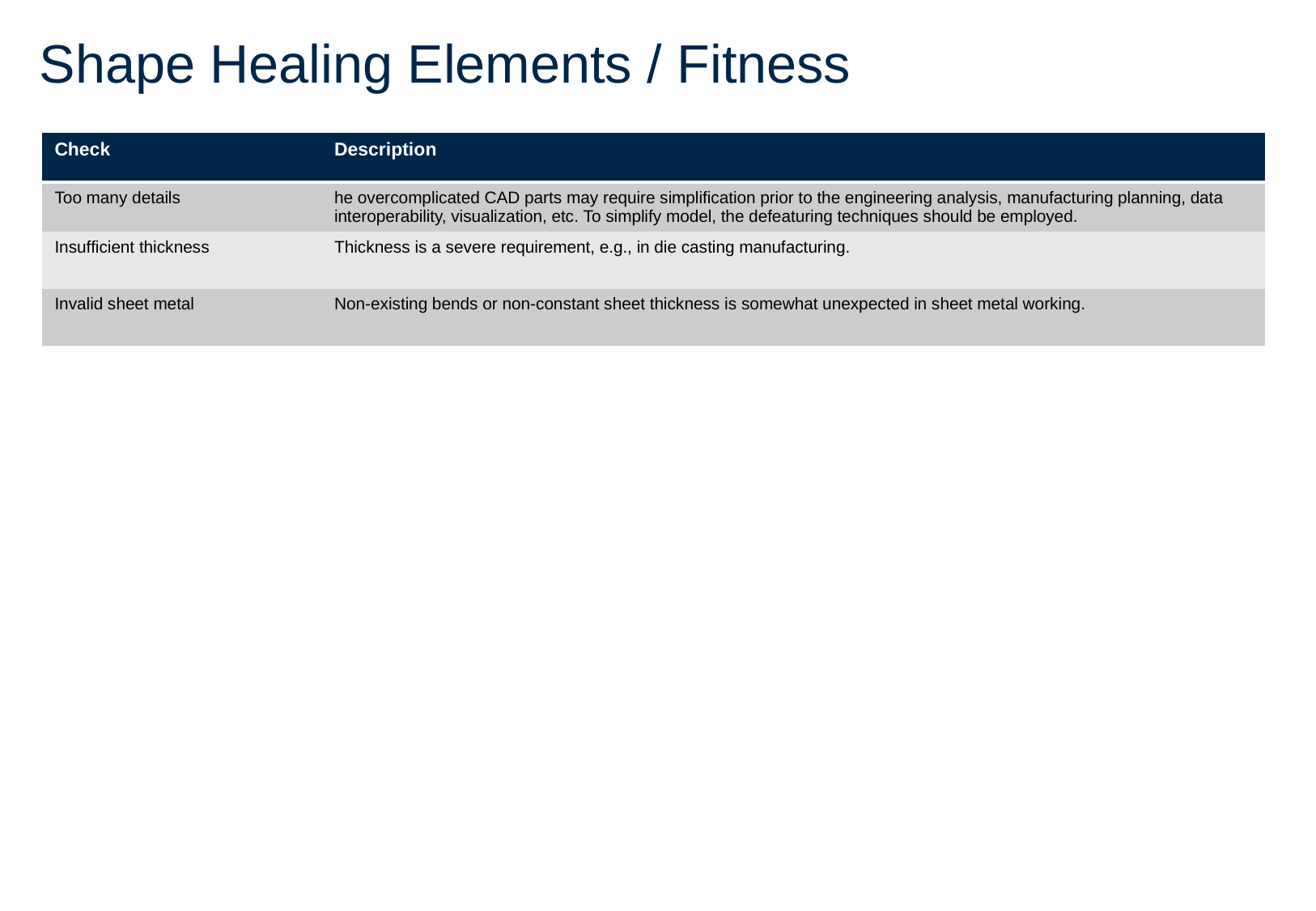

# Shape Healing Elements / Fitness
| Check | Description |
| --- | --- |
| Too many details | he overcomplicated CAD parts may require simplification prior to the engineering analysis, manufacturing planning, data interoperability, visualization, etc. To simplify model, the defeaturing techniques should be employed. |
| Insufficient thickness | Thickness is a severe requirement, e.g., in die casting manufacturing. |
| Invalid sheet metal | Non-existing bends or non-constant sheet thickness is somewhat unexpected in sheet metal working. |